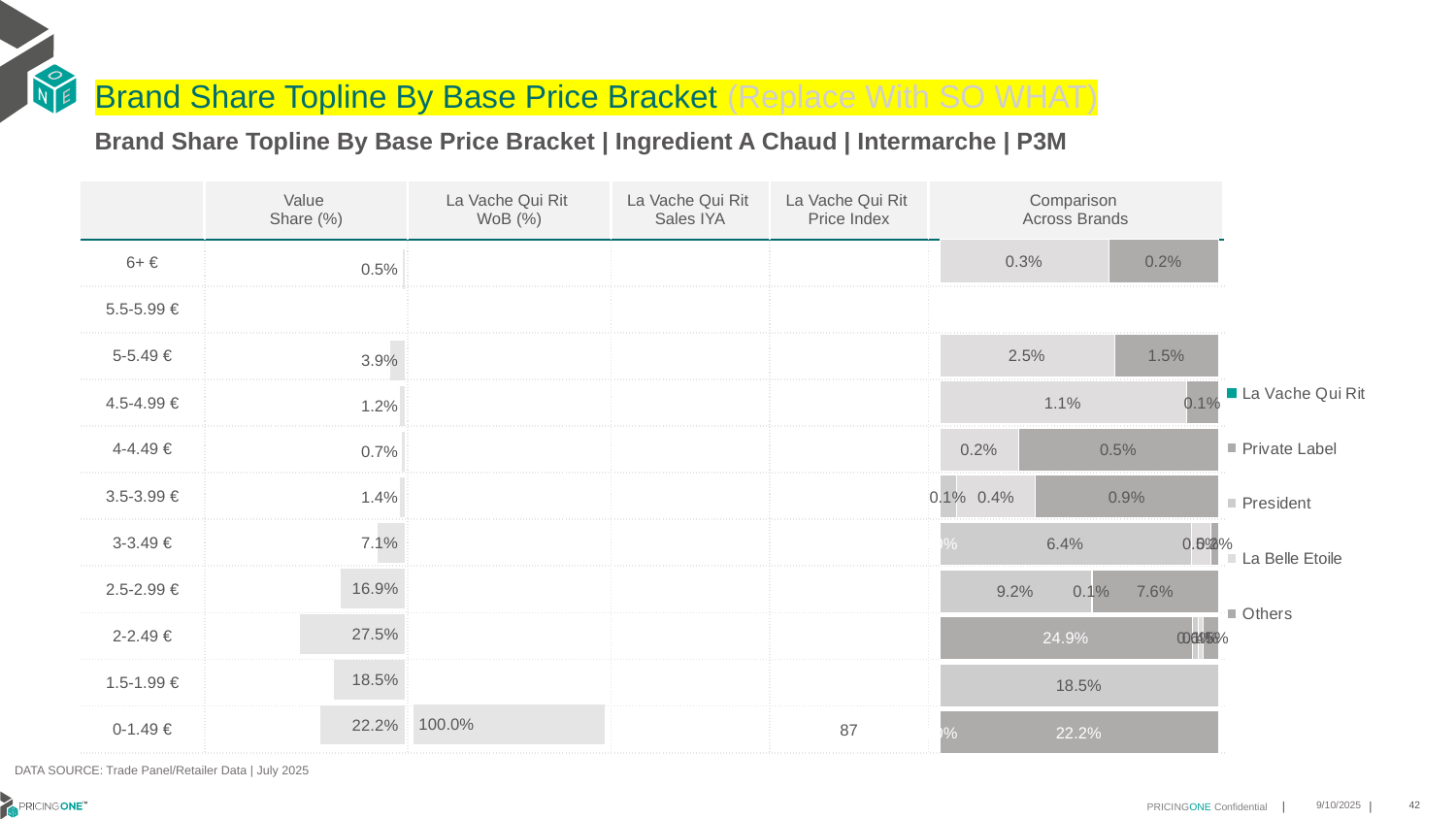

# Brand Share Topline By Base Price Bracket (Replace With SO WHAT)
Brand Share Topline By Base Price Bracket | Ingredient A Chaud | Intermarche | P3M
|  | Value Share (%) | La Vache Qui Rit WoB (%) | La Vache Qui Rit Sales IYA | La Vache Qui Rit Price Index | Comparison Across Brands |
| --- | --- | --- | --- | --- | --- |
| 6+ € |  |  |  |  |  |
| 5.5-5.99 € |  |  |  |  |  |
| 5-5.49 € |  |  |  |  |  |
| 4.5-4.99 € |  |  |  |  |  |
| 4-4.49 € |  |  |  |  |  |
| 3.5-3.99 € |  |  |  |  |  |
| 3-3.49 € |  |  |  |  |  |
| 2.5-2.99 € |  |  |  |  |  |
| 2-2.49 € |  |  |  |  |  |
| 1.5-1.99 € |  |  |  |  |  |
| 0-1.49 € |  |  |  | 87 |  |

### Chart

| Category | La Vache Qui Rit | Private Label | President | La Belle Etoile | Others |
|---|---|---|---|---|---|
| 6+ € | None | None | None | 0.00320435134277873 | 0.002087306885664305 |
| 5.5-5.99 € | None | None | None | None | None |
| 5-5.49 € | None | None | None | 0.024718684183393624 | 0.014750671100230348 |
| 4.5-4.99 € | None | None | None | 0.010682360491248568 | 0.0014063022518799296 |
| 4-4.49 € | None | None | None | 0.0020022889630003475 | 0.005077083326668879 |
| 3.5-3.99 € | None | None | 0.0008347997181981909 | 0.0038732984419450624 | 0.008982863290442141 |
| 3-3.49 € | None | 5.659659106428413e-06 | 0.06375569072571348 | 0.005020609771672127 | 0.0019461845162061877 |
| 2.5-2.99 € | None | None | 0.09164513740544986 | 0.0005133064737395509 | 0.07643160461916769 |
| 2-2.49 € | None | 0.2494668232013542 | 0.006287881267241967 | 0.004424376988416646 | 0.015293629266244883 |
| 1.5-1.99 € | None | None | 0.18549766489847433 | None | None |
| 0-1.49 € | 5.7826951739594654e-06 | 0.2220116938400024 | None | None | None |

### Chart

| Category | Value Share |
|---|---|
|  | 0.005291658228443035 |

### Chart

| Category | Brand WoB % |
|---|---|
|  | None |
DATA SOURCE: Trade Panel/Retailer Data | July 2025

9/10/2025
42